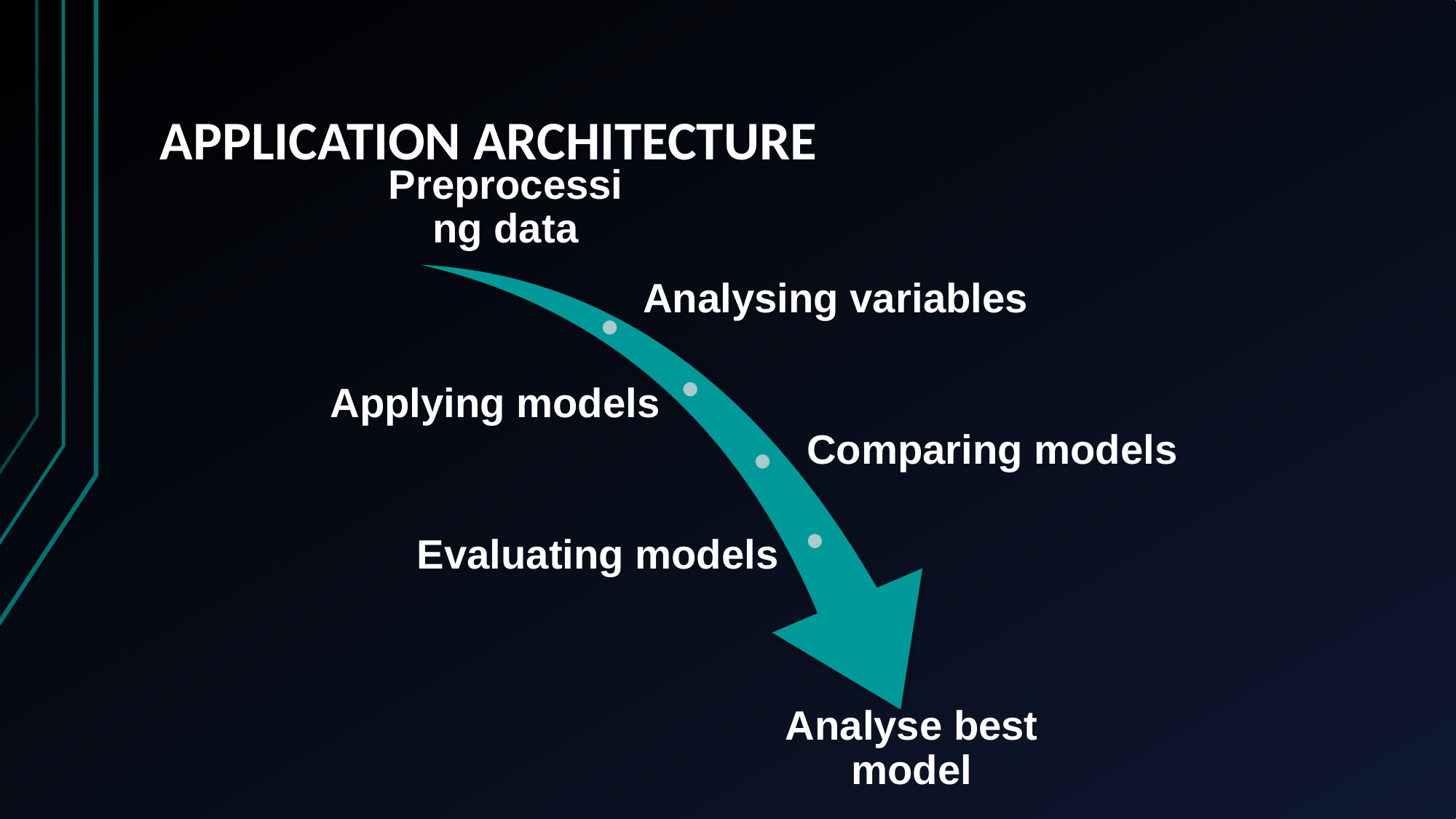

# APPLICATION ARCHITECTURE
Preprocessing data
Analysing variables
Applying models
Comparing models
Evaluating models
Analyse best model